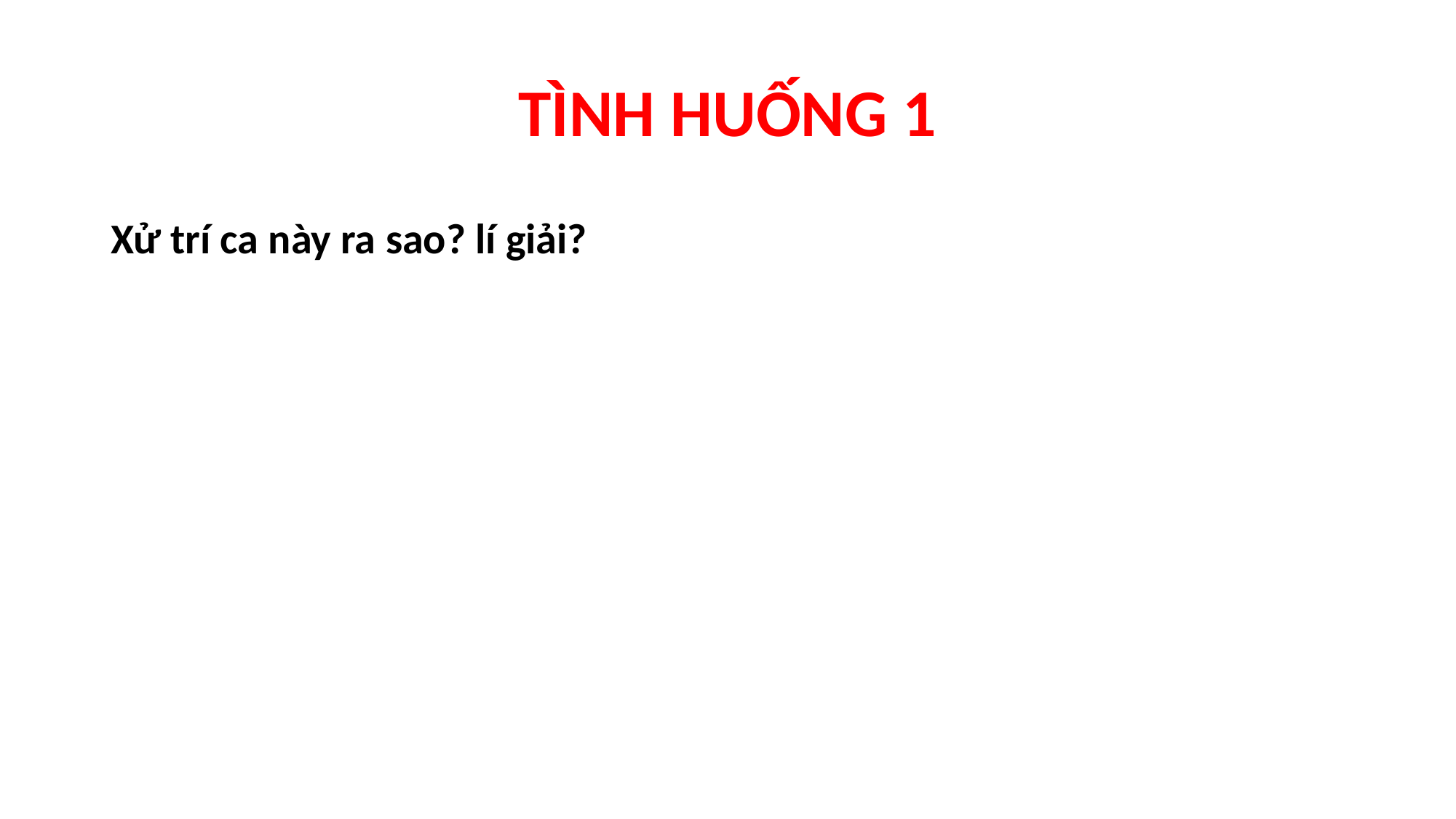

# TÌNH HUỐNG 1
Xử trí ca này ra sao? lí giải?